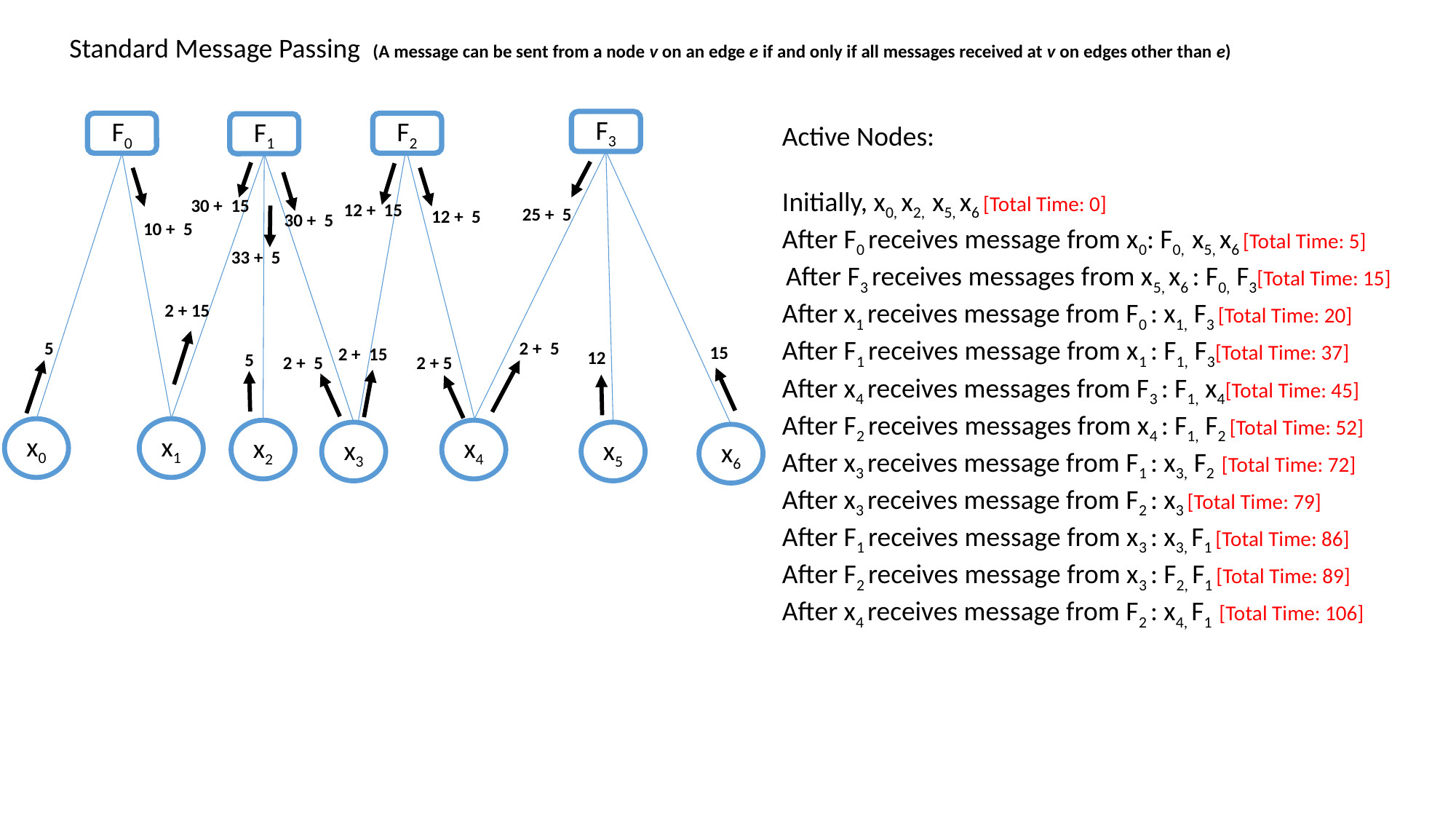

Standard Message Passing  (A message can be sent from a node v on an edge e if and only if all messages received at v on edges other than e)
F3
F0
F2
Active Nodes:

Initially, x0, x2,  x5, x6 [Total Time: 0]
After F0 receives message from x0: F0,  x5, x6 [Total Time: 5]
 After F3 receives messages from x5, x6 : F0, F3[Total Time: 15]
After x1 receives message from F0 : x1, F3 [Total Time: 20]
After F1 receives message from x1 : F1, F3[Total Time: 37]
After x4 receives messages from F3 : F1, x4[Total Time: 45]
After F2 receives messages from x4 : F1, F2 [Total Time: 52]
After x3 receives message from F1 : x3, F2  [Total Time: 72]
After x3 receives message from F2 : x3 [Total Time: 79]
After F1 receives message from x3 : x3, F1 [Total Time: 86]
After F2 receives message from x3 : F2, F1 [Total Time: 89]
After x4 receives message from F2 : x4, F1  [Total Time: 106]

F1
30 +  15
12 +  15
25 +  5
12 +  5
30 +  5
10 +  5
33 +  5
2 + 15
5
2 +  5
15
2 +  15
12
5
2 + 5
2 +  5
x0
x1
x2
x4
x5
x3
x6